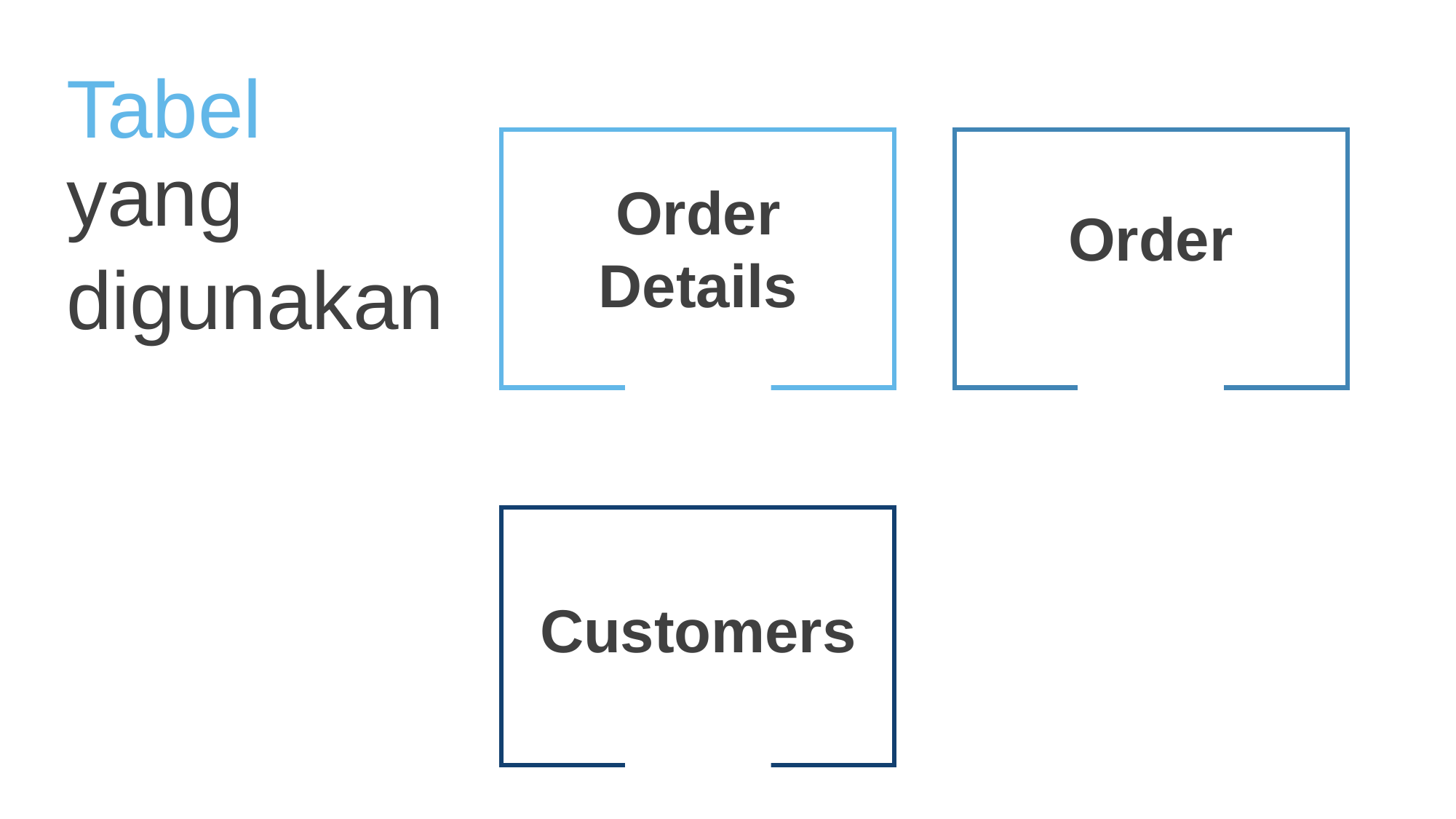

Tabel yang
digunakan
Order Details
Order

Customers